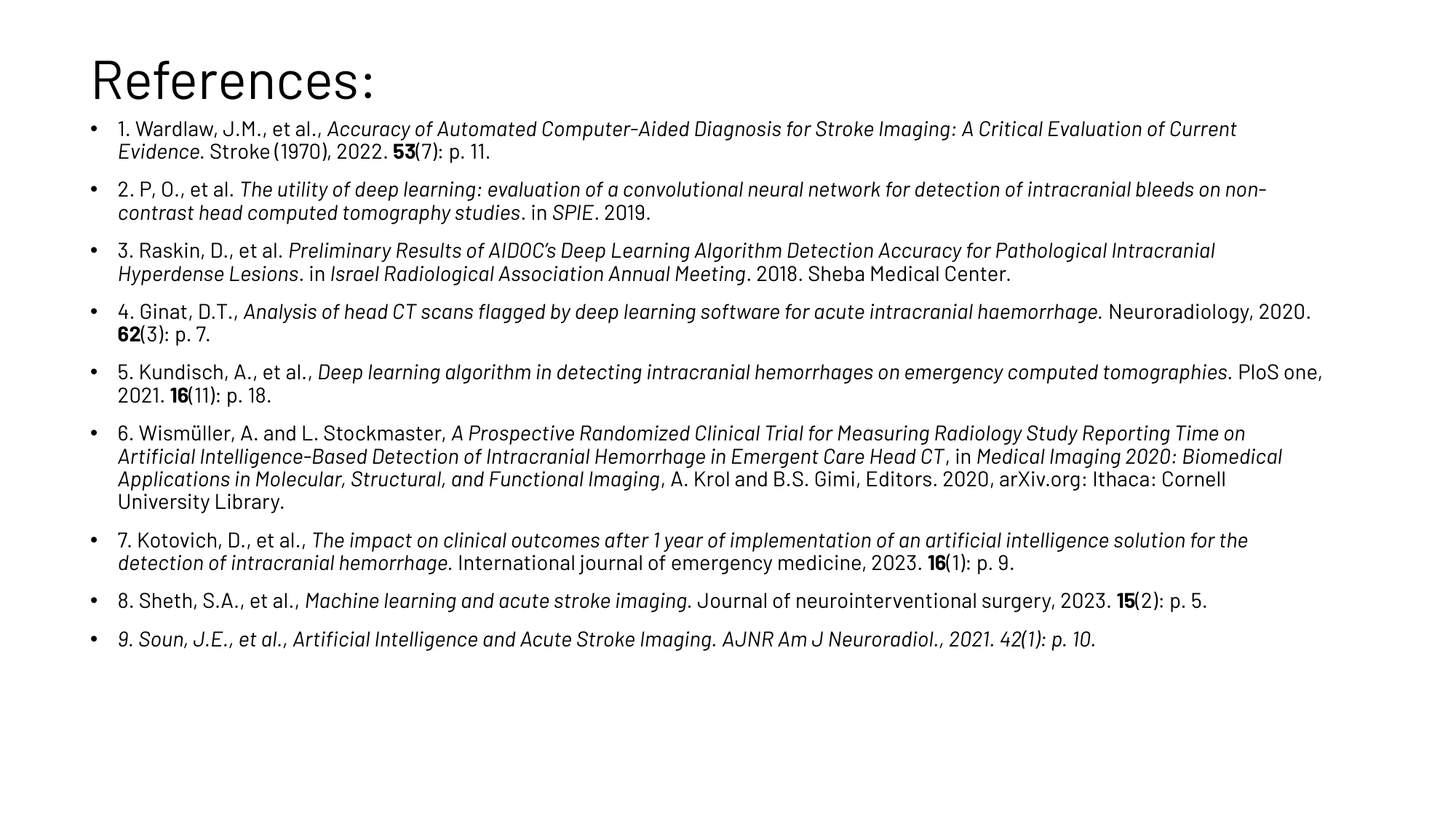

# References:
1. Wardlaw, J.M., et al., Accuracy of Automated Computer-Aided Diagnosis for Stroke Imaging: A Critical Evaluation of Current Evidence. Stroke (1970), 2022. 53(7): p. 11.
2. P, O., et al. The utility of deep learning: evaluation of a convolutional neural network for detection of intracranial bleeds on non-contrast head computed tomography studies. in SPIE. 2019.
3. Raskin, D., et al. Preliminary Results of AIDOC’s Deep Learning Algorithm Detection Accuracy for Pathological Intracranial Hyperdense Lesions. in Israel Radiological Association Annual Meeting. 2018. Sheba Medical Center.
4. Ginat, D.T., Analysis of head CT scans flagged by deep learning software for acute intracranial haemorrhage. Neuroradiology, 2020. 62(3): p. 7.
5. Kundisch, A., et al., Deep learning algorithm in detecting intracranial hemorrhages on emergency computed tomographies. PloS one, 2021. 16(11): p. 18.
6. Wismüller, A. and L. Stockmaster, A Prospective Randomized Clinical Trial for Measuring Radiology Study Reporting Time on Artificial Intelligence-Based Detection of Intracranial Hemorrhage in Emergent Care Head CT, in Medical Imaging 2020: Biomedical Applications in Molecular, Structural, and Functional Imaging, A. Krol and B.S. Gimi, Editors. 2020, arXiv.org: Ithaca: Cornell University Library.
7. Kotovich, D., et al., The impact on clinical outcomes after 1 year of implementation of an artificial intelligence solution for the detection of intracranial hemorrhage. International journal of emergency medicine, 2023. 16(1): p. 9.
8. Sheth, S.A., et al., Machine learning and acute stroke imaging. Journal of neurointerventional surgery, 2023. 15(2): p. 5.
9. Soun, J.E., et al., Artificial Intelligence and Acute Stroke Imaging. AJNR Am J Neuroradiol., 2021. 42(1): p. 10.